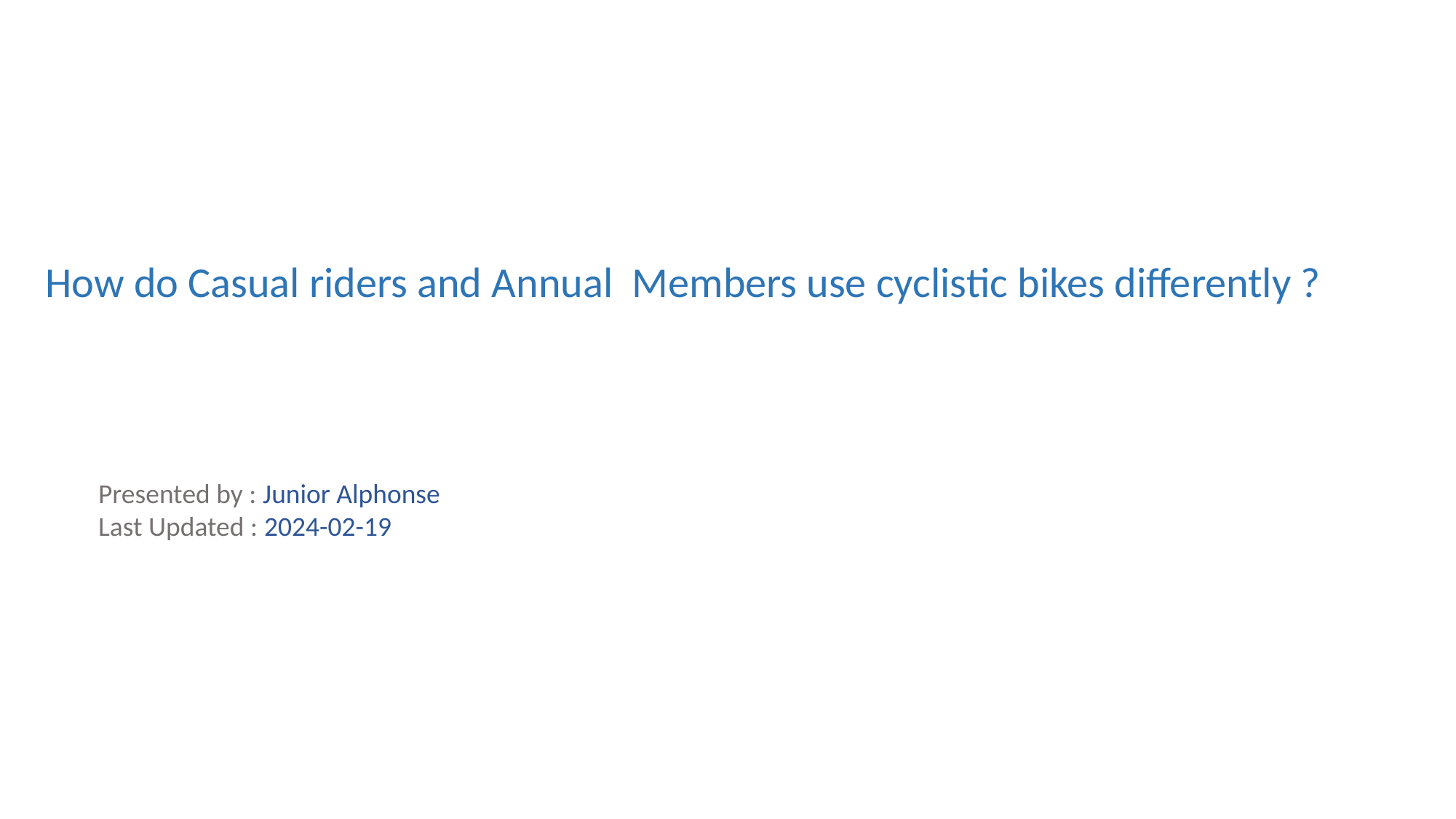

# How do Casual riders and Annual  Members use cyclistic bikes differently ?
Presented by : Junior Alphonse
Last Updated : 2024-02-19